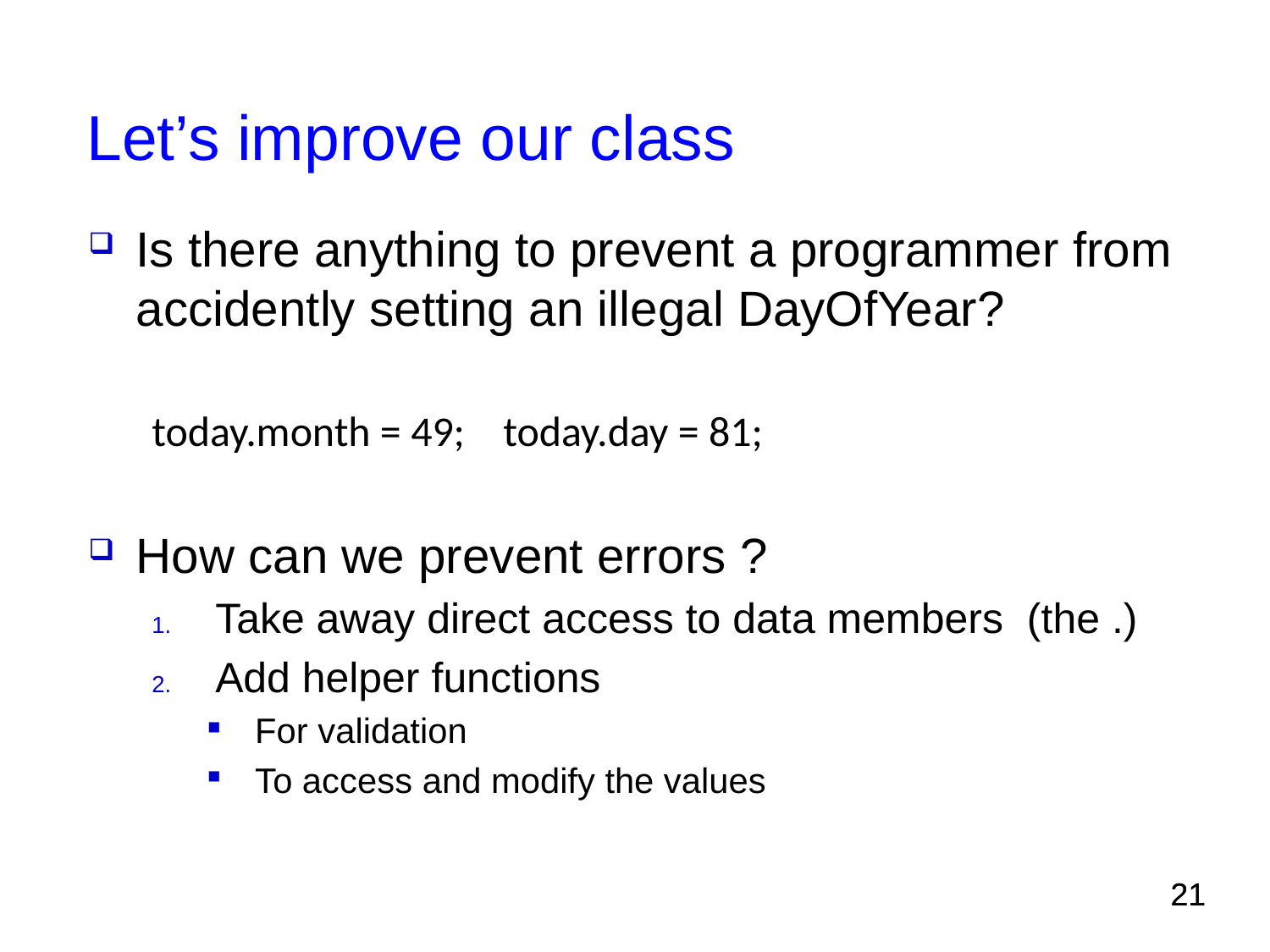

# Let’s improve our class
Is there anything to prevent a programmer from accidently setting an illegal DayOfYear?

today.month = 49;    today.day = 81;

How can we prevent errors ?
Take away direct access to data members  (the .)
Add helper functions
For validation
To access and modify the values